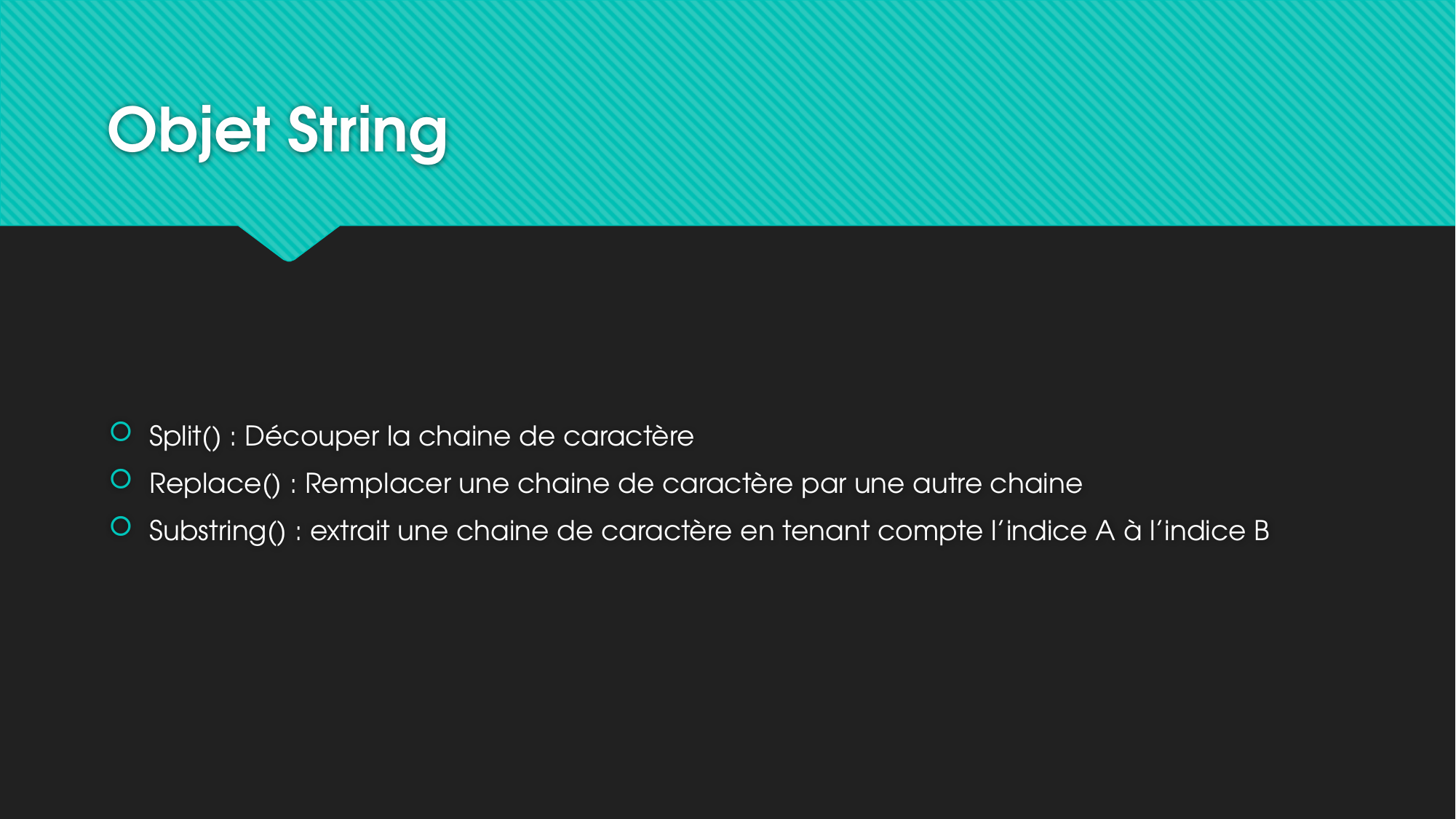

# Objet String
Split() : Découper la chaine de caractère
Replace() : Remplacer une chaine de caractère par une autre chaine
Substring() : extrait une chaine de caractère en tenant compte l’indice A à l’indice B